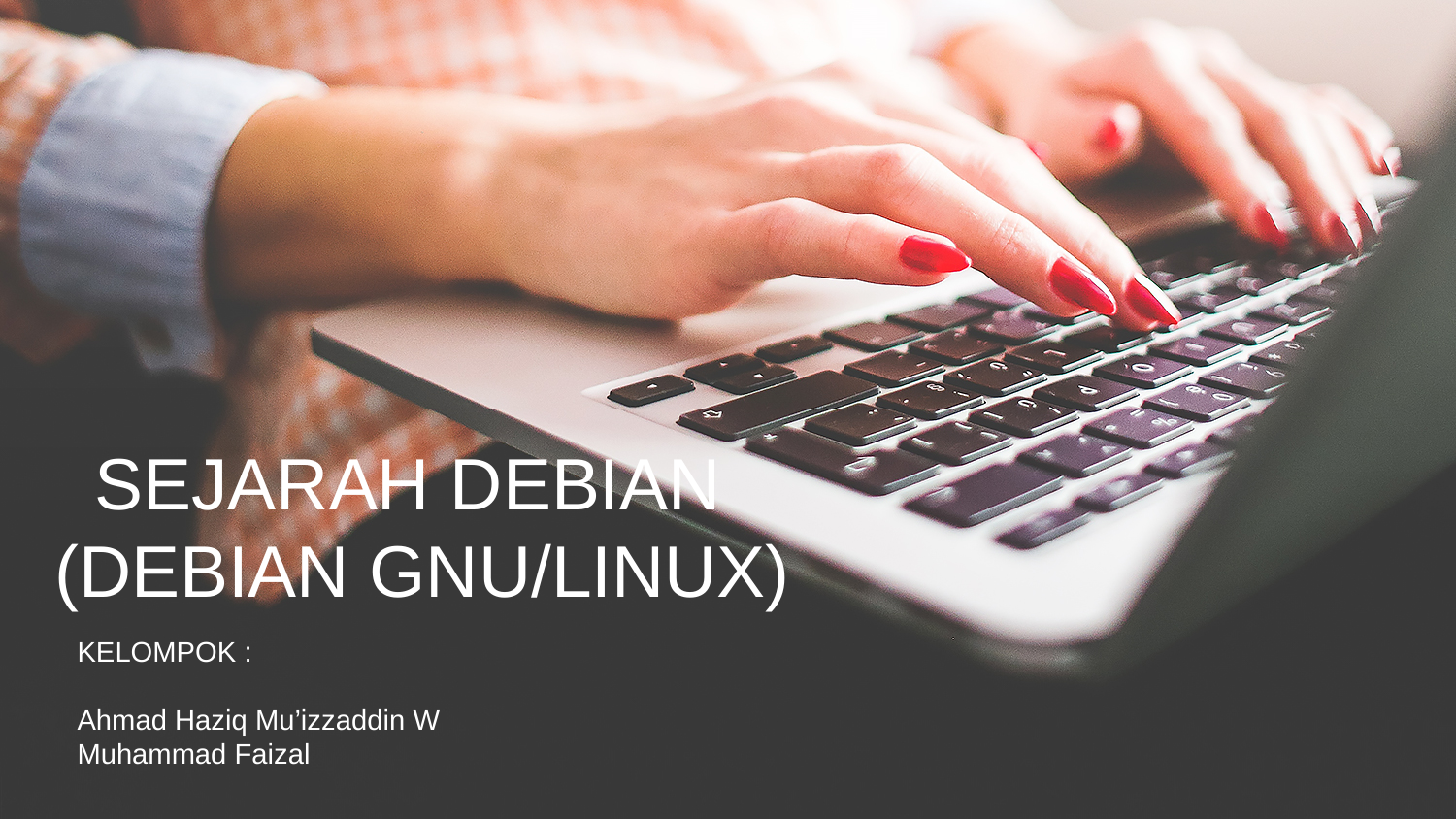

SEJARAH DEBIAN (DEBIAN GNU/LINUX)
KELOMPOK :

Ahmad Haziq Mu’izzaddin W
Muhammad Faizal